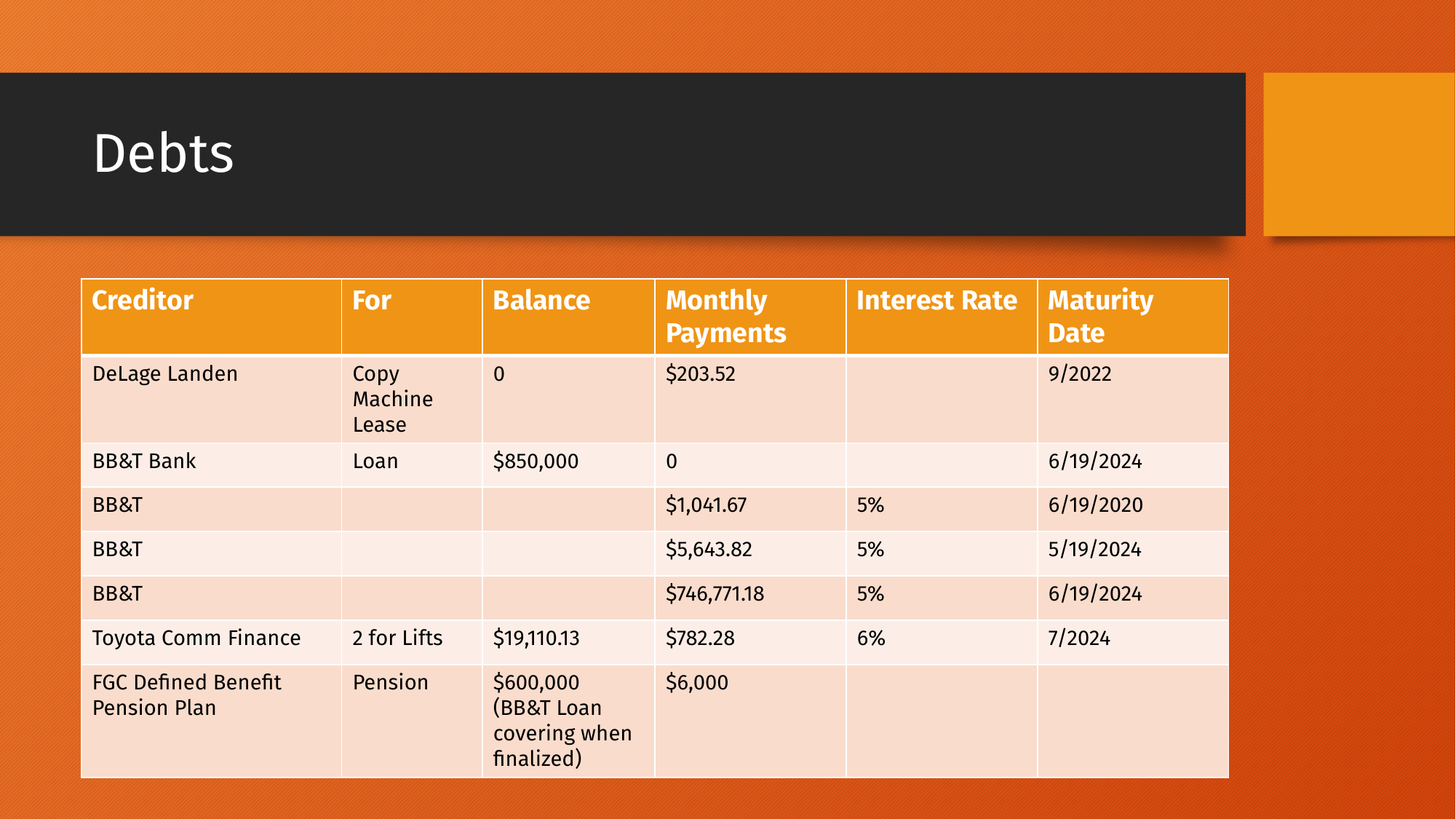

# Debts
| Creditor | For | Balance | Monthly Payments | Interest Rate | Maturity Date |
| --- | --- | --- | --- | --- | --- |
| DeLage Landen | Copy Machine Lease | 0 | $203.52 |  | 9/2022 |
| BB&T Bank | Loan | $850,000 | 0 |  | 6/19/2024 |
| BB&T |  |  | $1,041.67 | 5% | 6/19/2020 |
| BB&T |  |  | $5,643.82 | 5% | 5/19/2024 |
| BB&T |  |  | $746,771.18 | 5% | 6/19/2024 |
| Toyota Comm Finance | 2 for Lifts | $19,110.13 | $782.28 | 6% | 7/2024 |
| FGC Defined Benefit Pension Plan | Pension | $600,000 (BB&T Loan covering when finalized) | $6,000 |  |  |